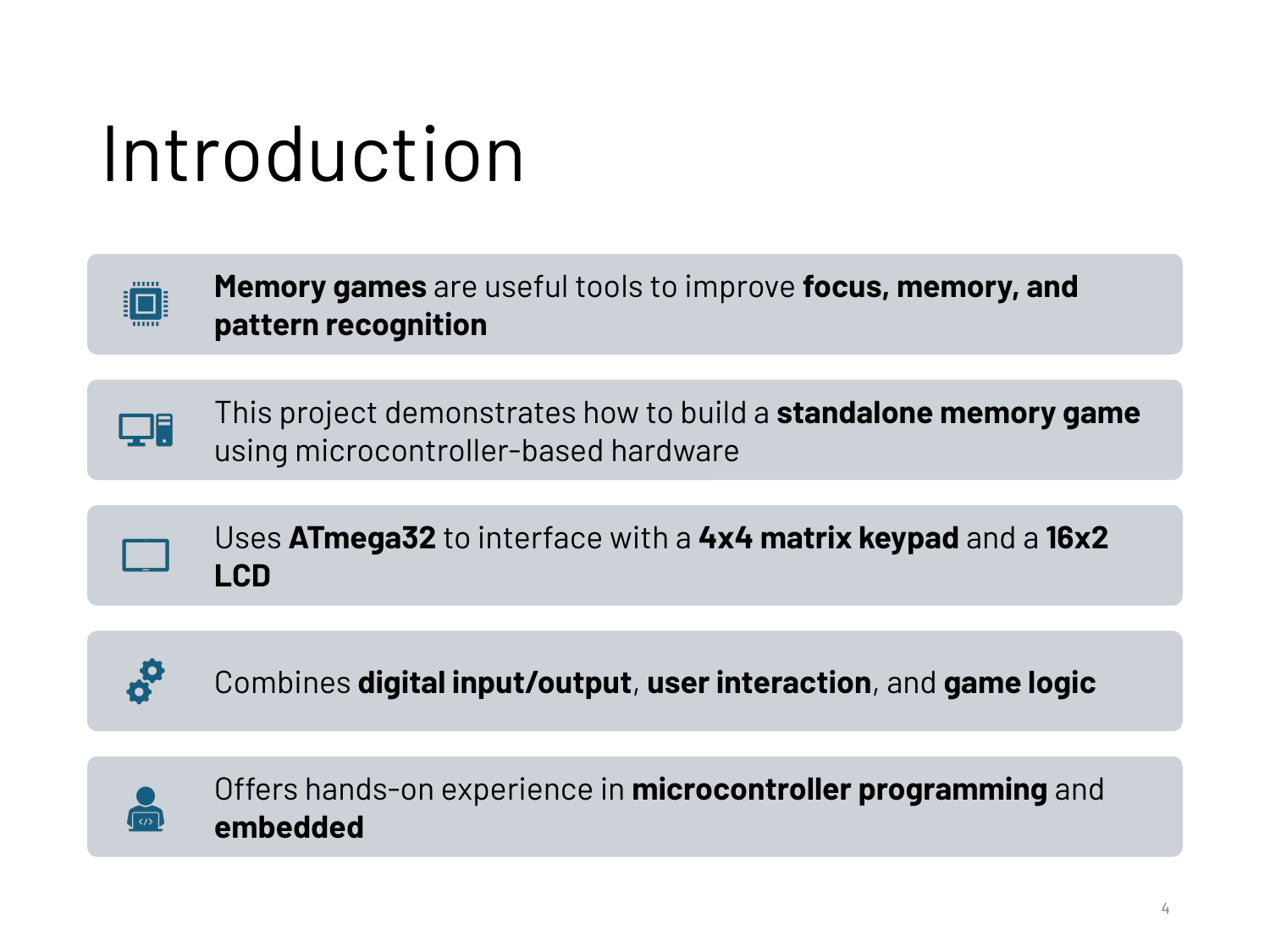

# Introduction
Memory games are useful tools to improve focus, memory, and pattern recognition
This project demonstrates how to build a standalone memory game using microcontroller-based hardware
Uses ATmega32 to interface with a 4x4 matrix keypad and a 16x2 LCD
Combines digital input/output, user interaction, and game logic
Offers hands-on experience in microcontroller programming and embedded
4